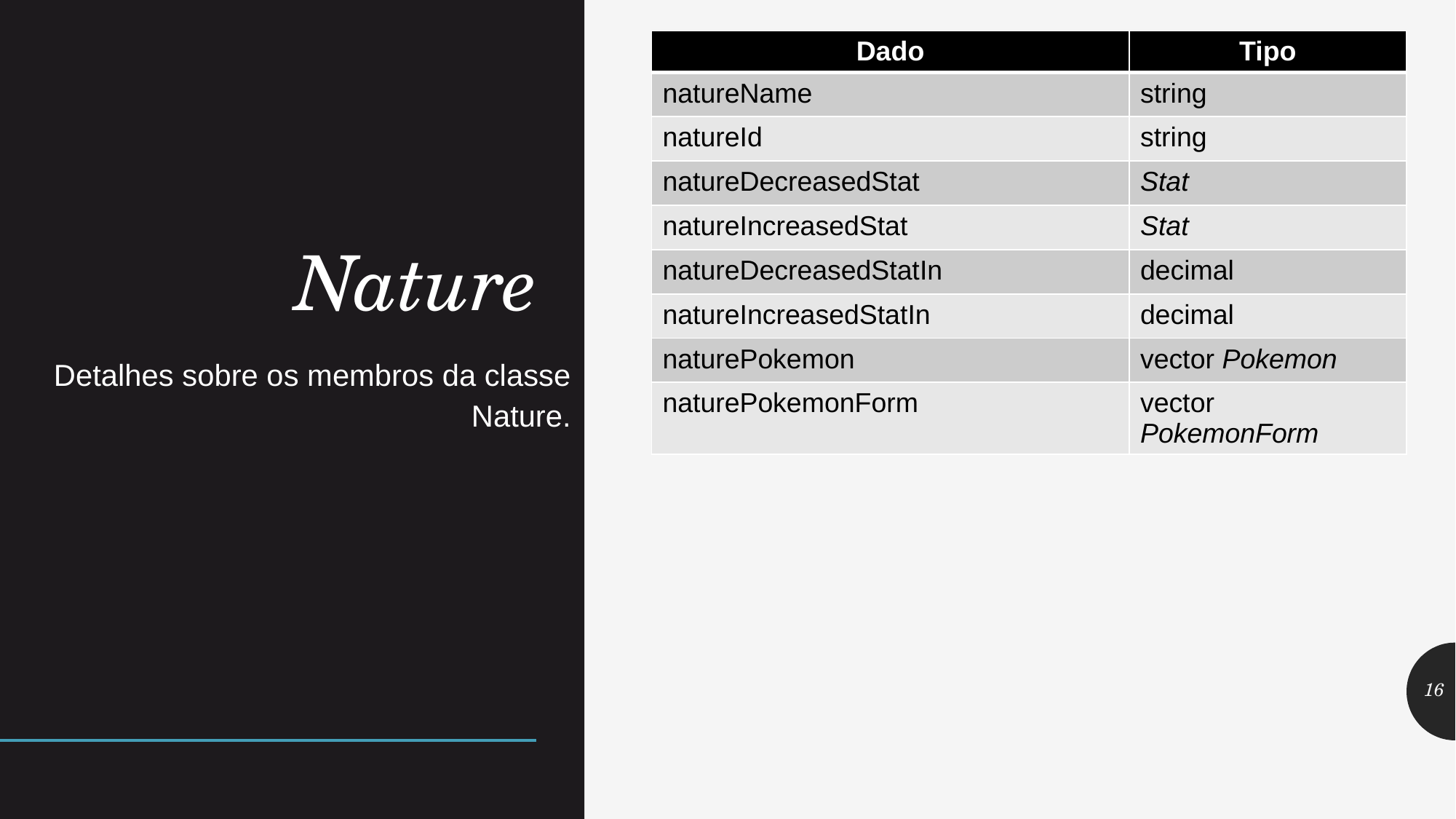

| Dado | Tipo |
| --- | --- |
| natureName | string |
| natureId | string |
| natureDecreasedStat | Stat |
| natureIncreasedStat | Stat |
| natureDecreasedStatIn | decimal |
| natureIncreasedStatIn | decimal |
| naturePokemon | vector Pokemon |
| naturePokemonForm | vector PokemonForm |
# Nature
Detalhes sobre os membros da classe Nature.
16